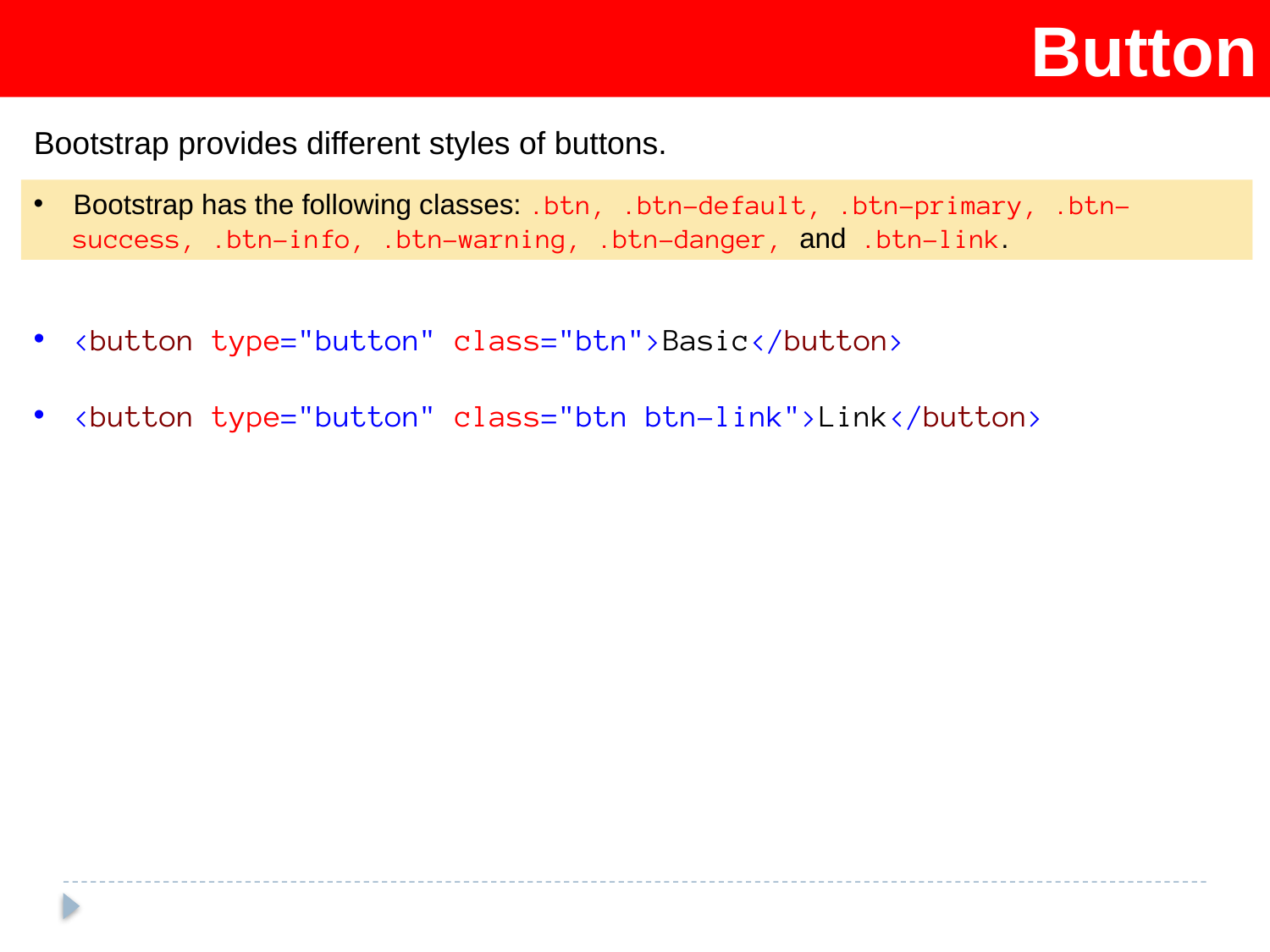

Button
Bootstrap provides different styles of buttons.
Bootstrap has the following classes: .btn, .btn-default, .btn-primary, .btn-success, .btn-info, .btn-warning, .btn-danger, and .btn-link.
<button type="button" class="btn">Basic</button>
<button type="button" class="btn btn-link">Link</button>